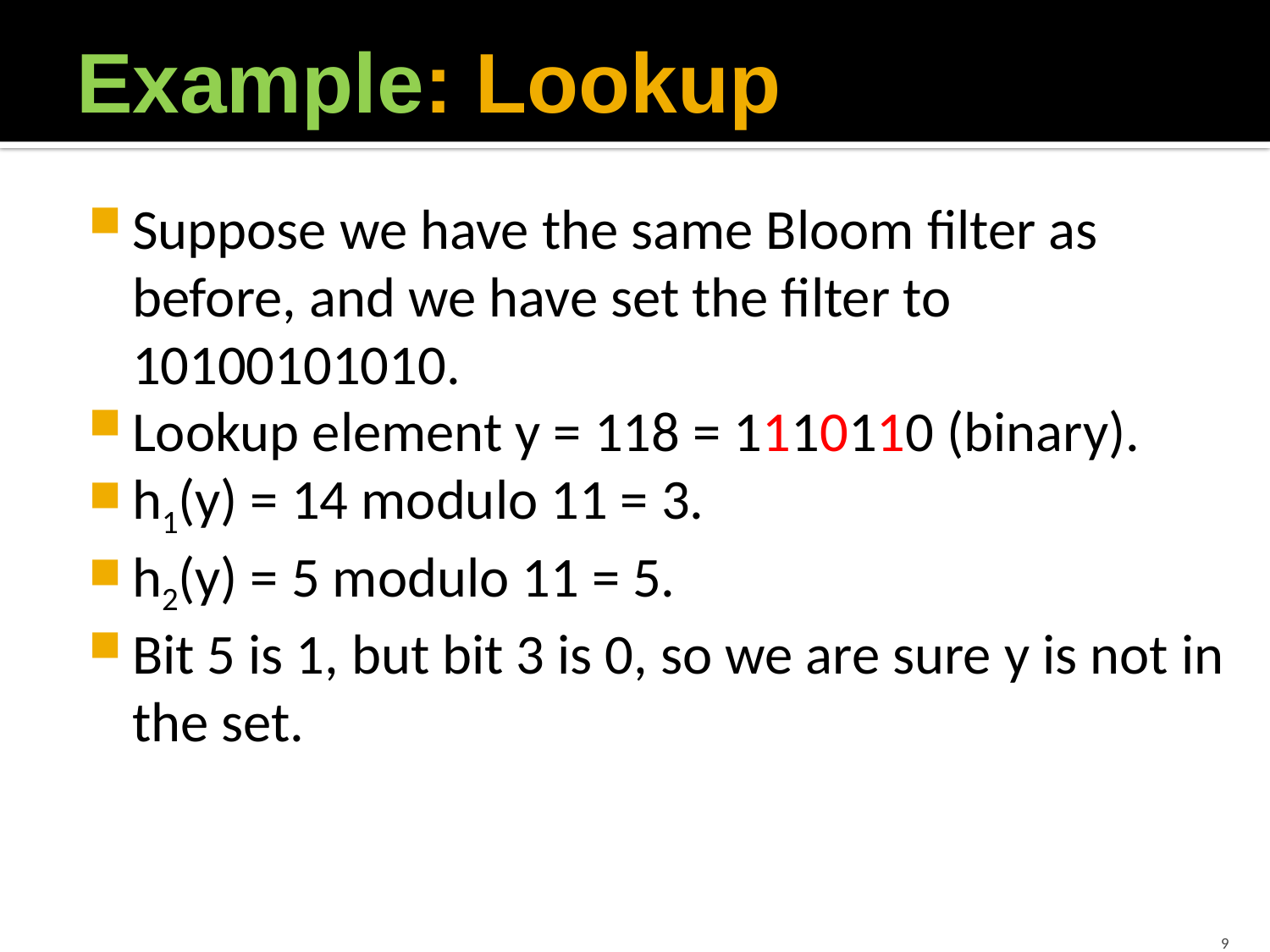

# Example: Lookup
Suppose we have the same Bloom filter as before, and we have set the filter to 10100101010.
Lookup element y = 118 = 1110110 (binary).
h1(y) = 14 modulo 11 = 3.
h2(y) = 5 modulo 11 = 5.
Bit 5 is 1, but bit 3 is 0, so we are sure y is not in the set.

9